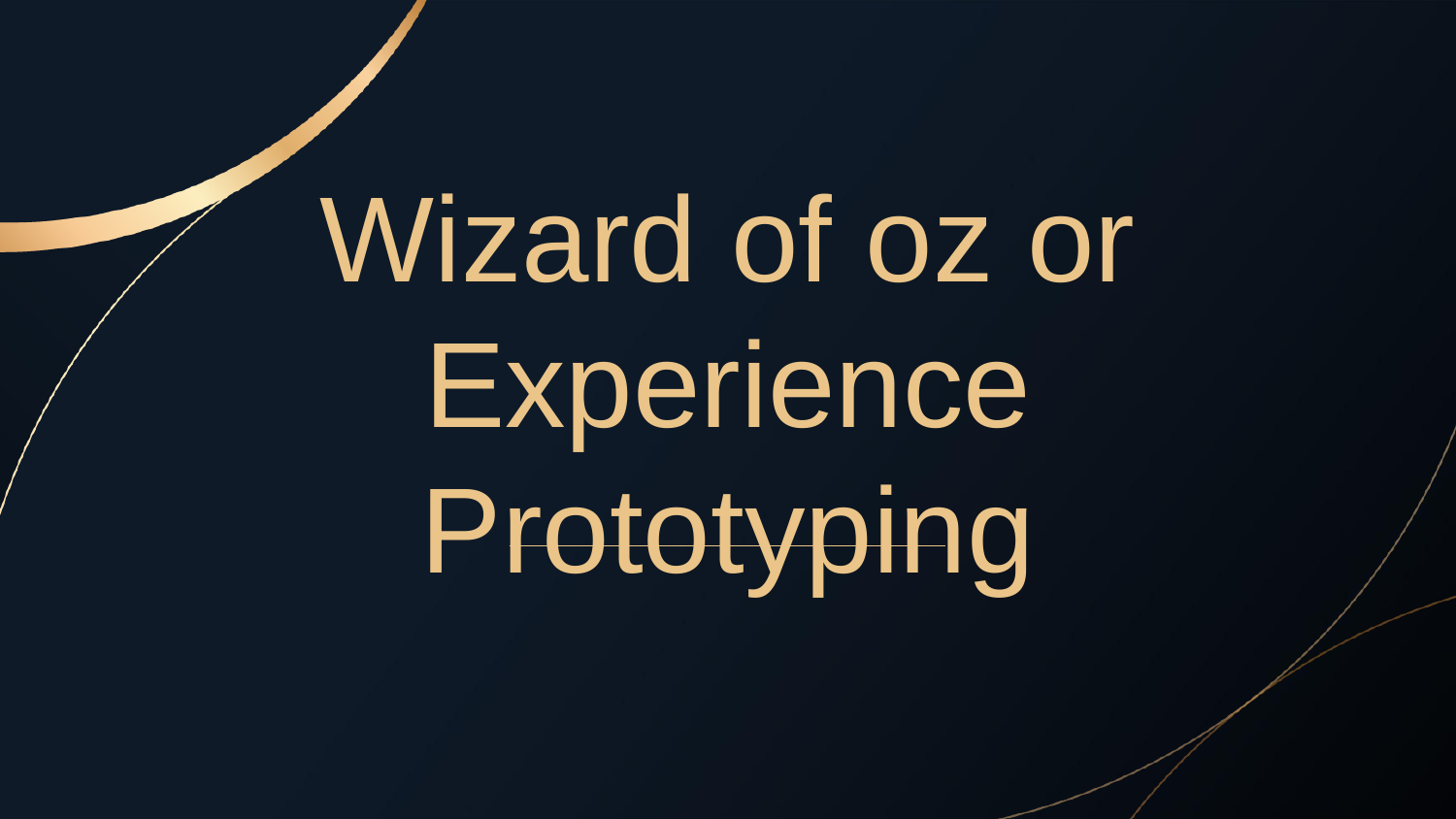

# Wizard of oz or Experience Prototyping